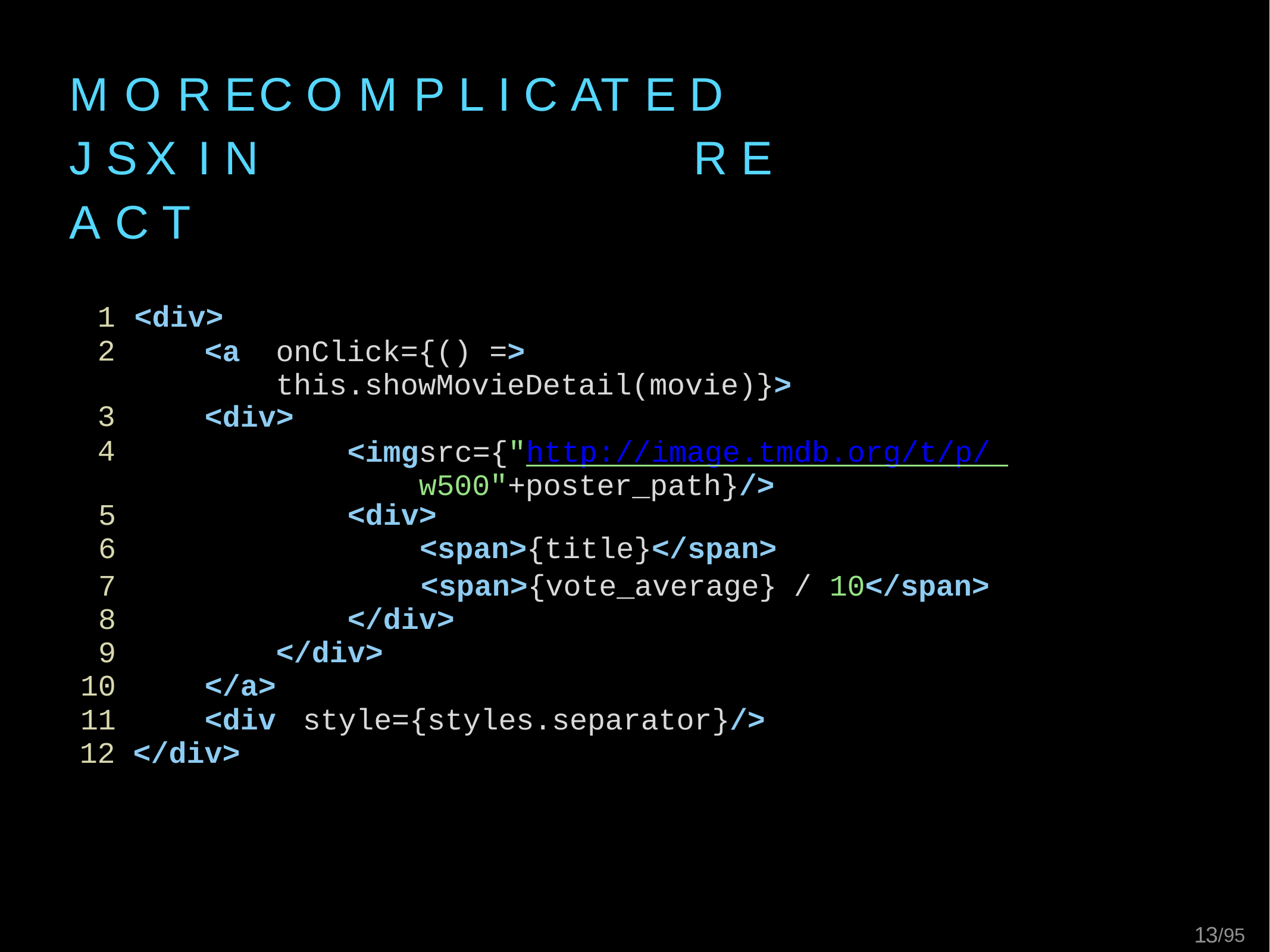

# M O R E	C O M P L I C AT E D	J S X  I N	R E A C T
1	<div>
2
<a	onClick={() =>  this.showMovieDetail(movie)}>
<div>
<img	src={"http://image.tmdb.org/t/p/  w500"+poster_path}/>
3
4
| 5 | <div> |  |  |
| --- | --- | --- | --- |
| 6 | <span>{title}</span> |  |  |
| 7 | <span>{vote\_average} | / | 10</span> |
| 8 | </div> |  |  |
| 9 | </div> |  |  |
| 10 | </a> |  |  |
| 11 | <div style={styles.separator}/> |  |  |
| 12 </div> |  |  |  |
13/95